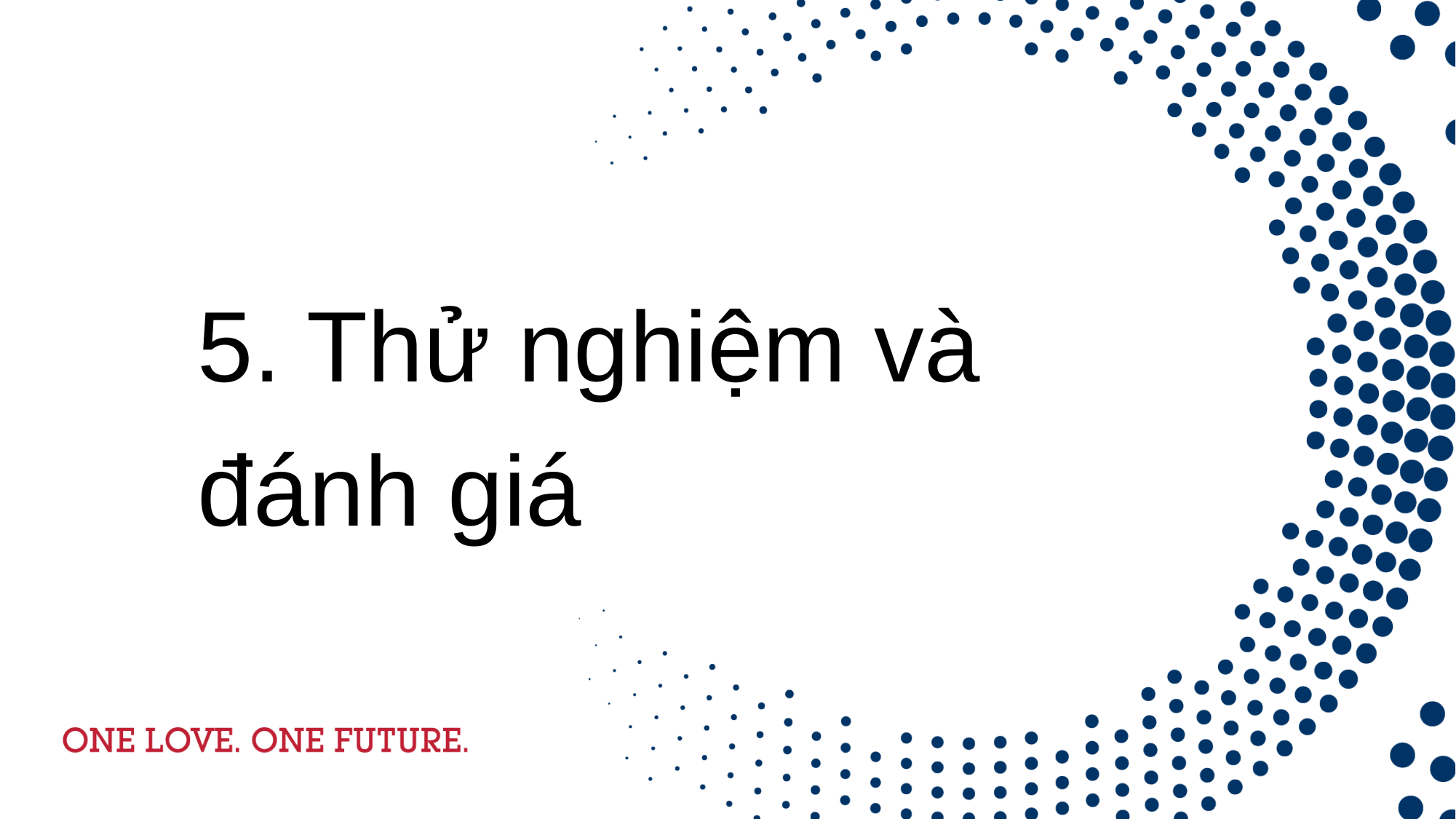

# 5. Thử nghiệm và 	đánh giá